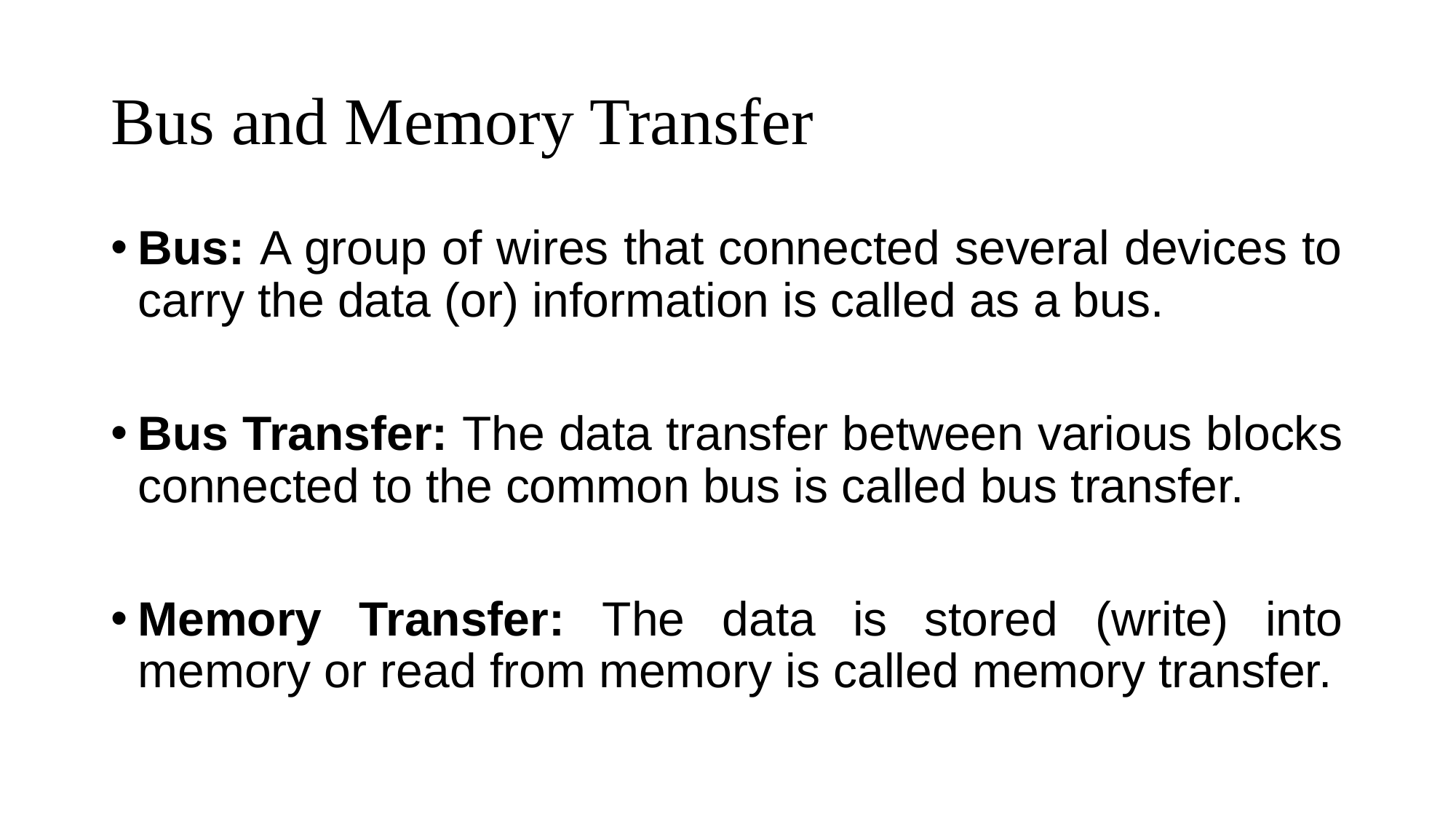

# Bus and Memory Transfer
Bus: A group of wires that connected several devices to carry the data (or) information is called as a bus.

Bus Transfer: The data transfer between various blocks connected to the common bus is called bus transfer.

Memory Transfer: The data is stored (write) into memory or read from memory is called memory transfer.